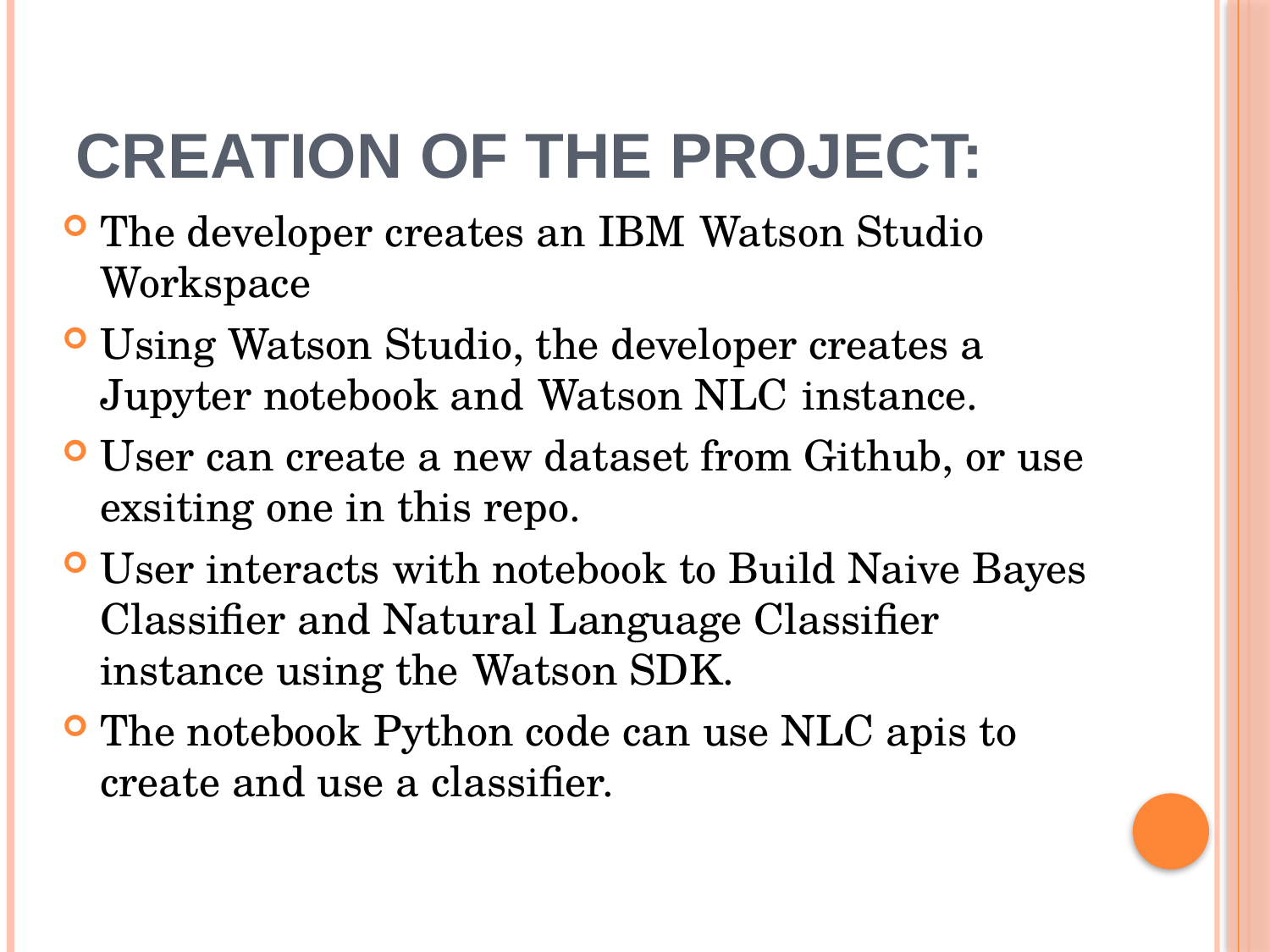

# Creation of the project:
The developer creates an IBM Watson Studio Workspace
Using Watson Studio, the developer creates a Jupyter notebook and Watson NLC instance.
User can create a new dataset from Github, or use exsiting one in this repo.
User interacts with notebook to Build Naive Bayes Classifier and Natural Language Classifier instance using the Watson SDK.
The notebook Python code can use NLC apis to create and use a classifier.